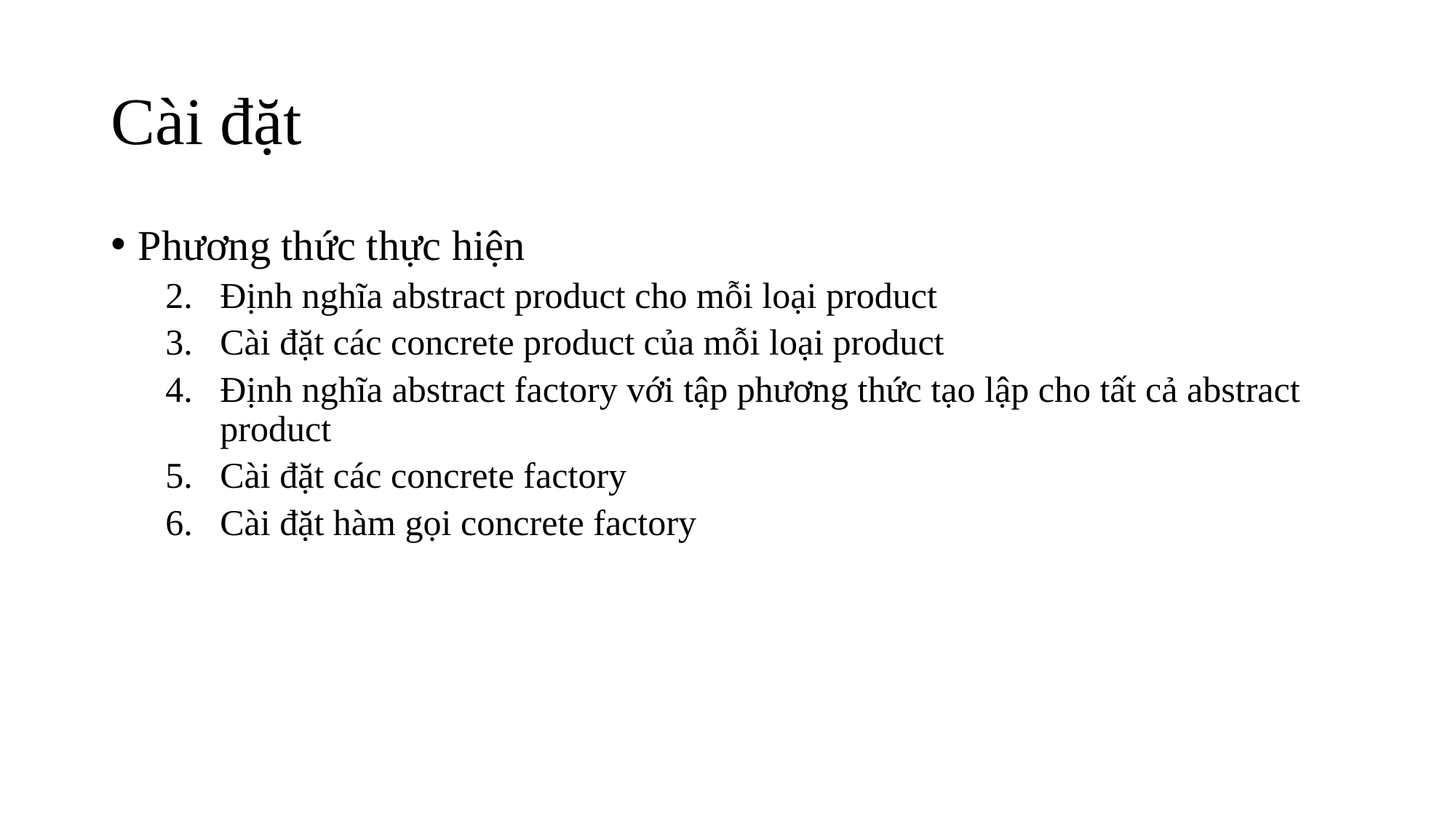

# Cài đặt
Phương thức thực hiện
Định nghĩa abstract product cho mỗi loại product
Cài đặt các concrete product của mỗi loại product
Định nghĩa abstract factory với tập phương thức tạo lập cho tất cả abstract product
Cài đặt các concrete factory
Cài đặt hàm gọi concrete factory